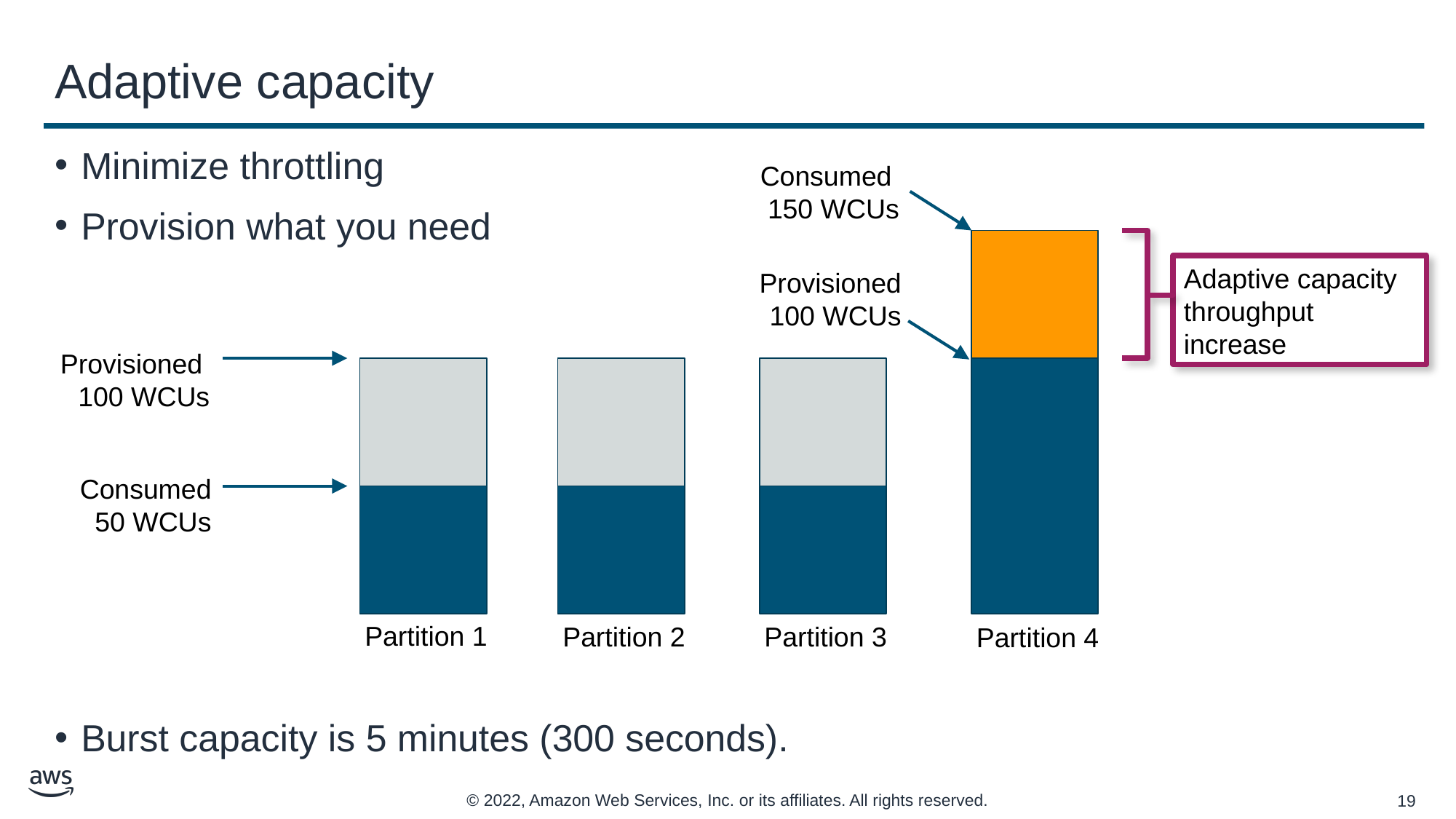

# Adaptive capacity
Minimize throttling
Provision what you need
Burst capacity is 5 minutes (300 seconds).
Consumed
150 WCUs

Adaptive capacity
throughput increase
Provisioned
100 WCUs
Provisioned
100 WCUs

Consumed
50 WCUs

Partition 1
Partition 2
Partition 3
Partition 4
19